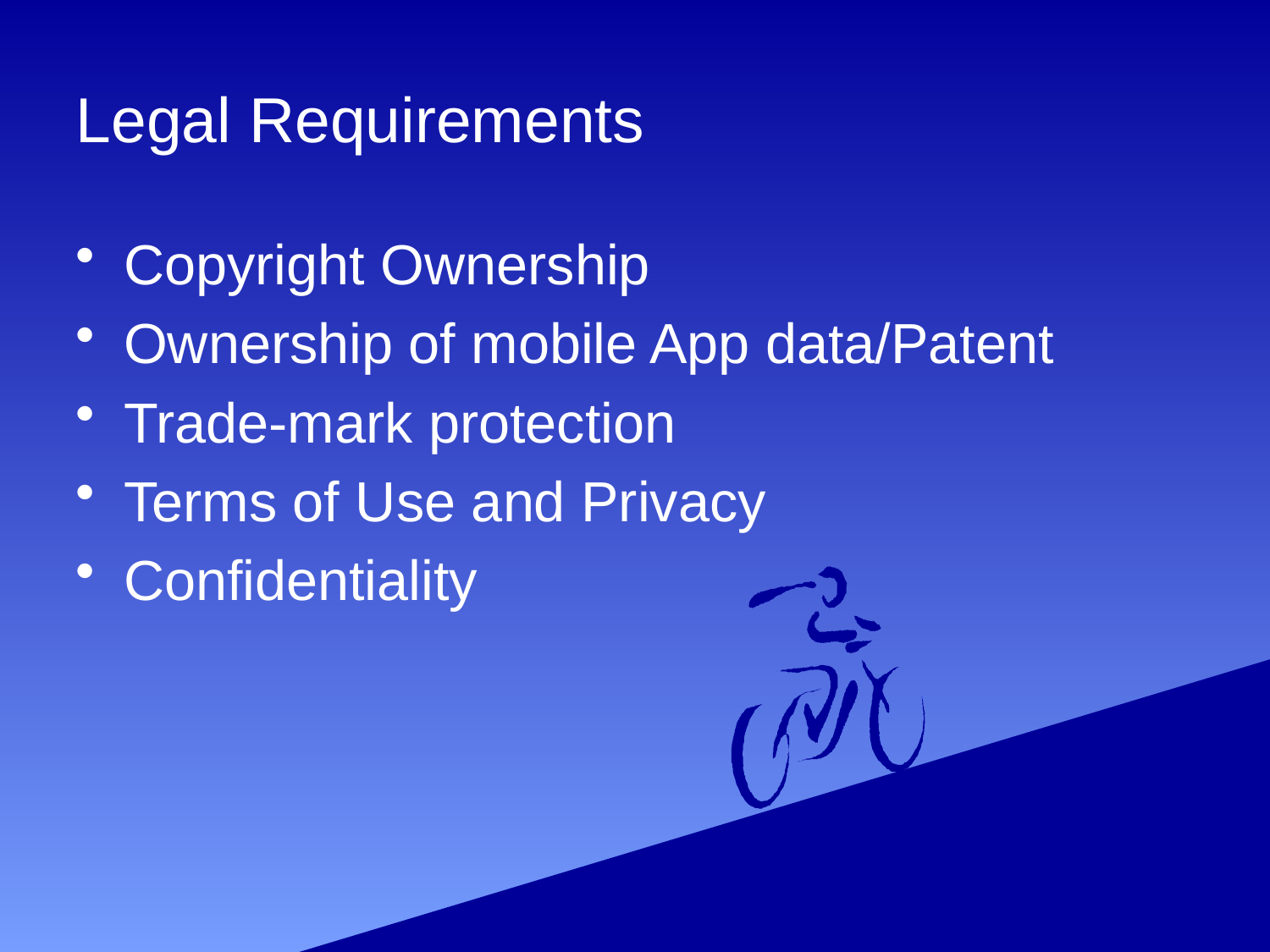

# Legal Requirements
Copyright Ownership
Ownership of mobile App data/Patent
Trade-mark protection
Terms of Use and Privacy
Confidentiality